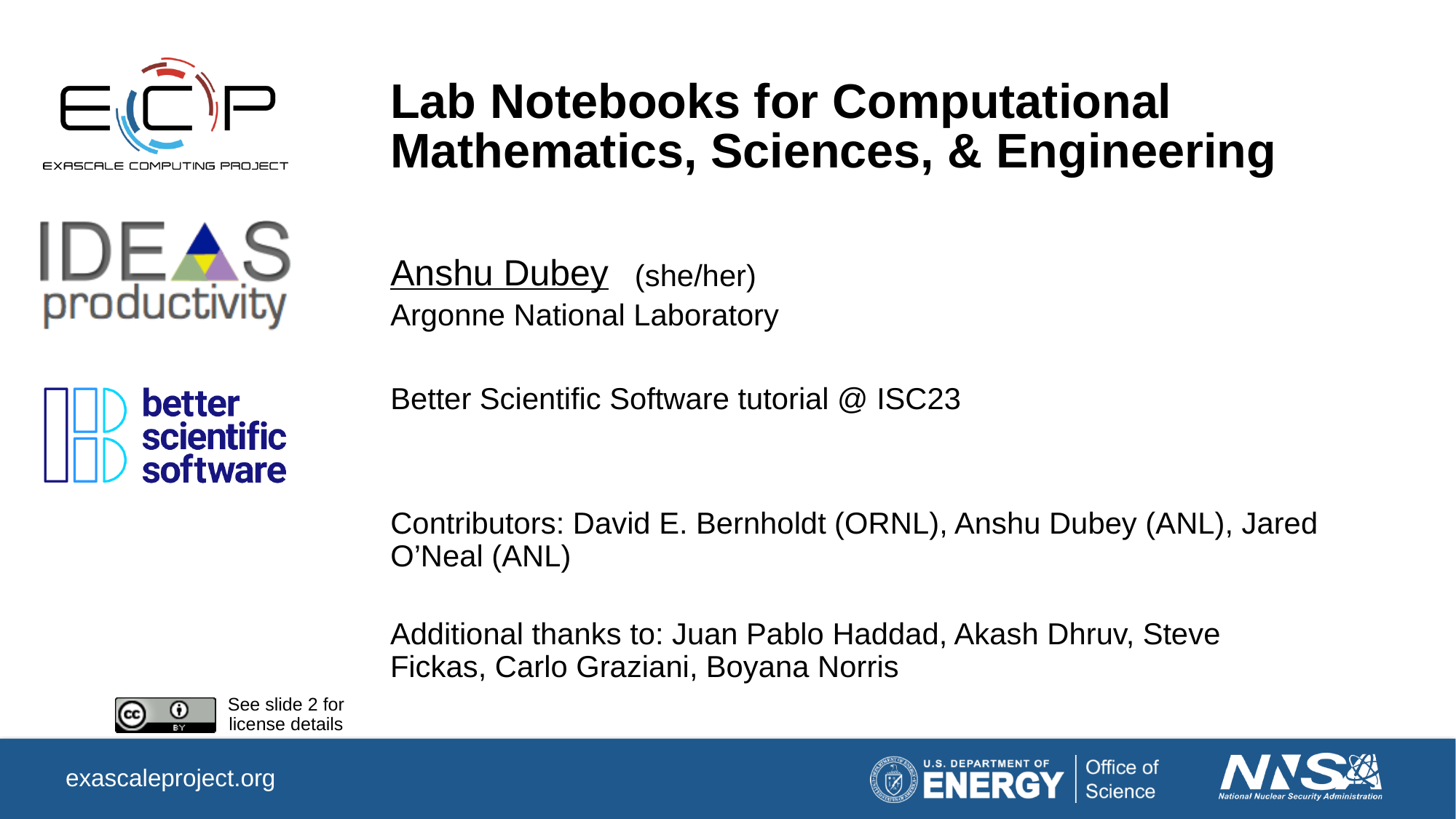

# Lab Notebooks for Computational Mathematics, Sciences, & Engineering
Anshu Dubey
(she/her)
Argonne National Laboratory
Better Scientific Software tutorial @ ISC23
Contributors: David E. Bernholdt (ORNL), Anshu Dubey (ANL), Jared O’Neal (ANL)
Additional thanks to: Juan Pablo Haddad, Akash Dhruv, Steve Fickas, Carlo Graziani, Boyana Norris